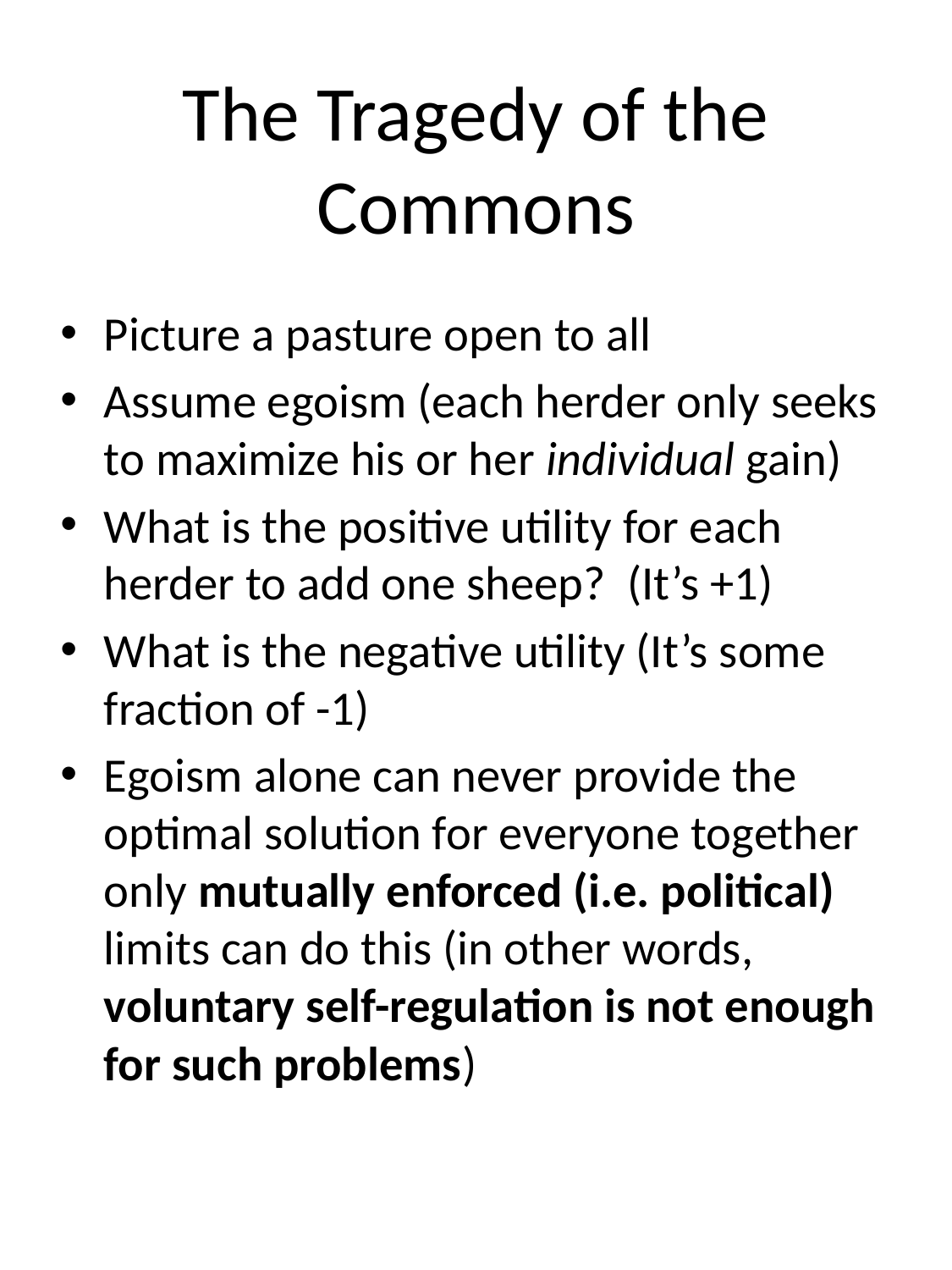

# The Tragedy of the Commons
Picture a pasture open to all
Assume egoism (each herder only seeks to maximize his or her individual gain)
What is the positive utility for each herder to add one sheep?  (It’s +1)
What is the negative utility (It’s some fraction of -1)
Egoism alone can never provide the optimal solution for everyone together only mutually enforced (i.e. political) limits can do this (in other words, voluntary self-regulation is not enough for such problems)